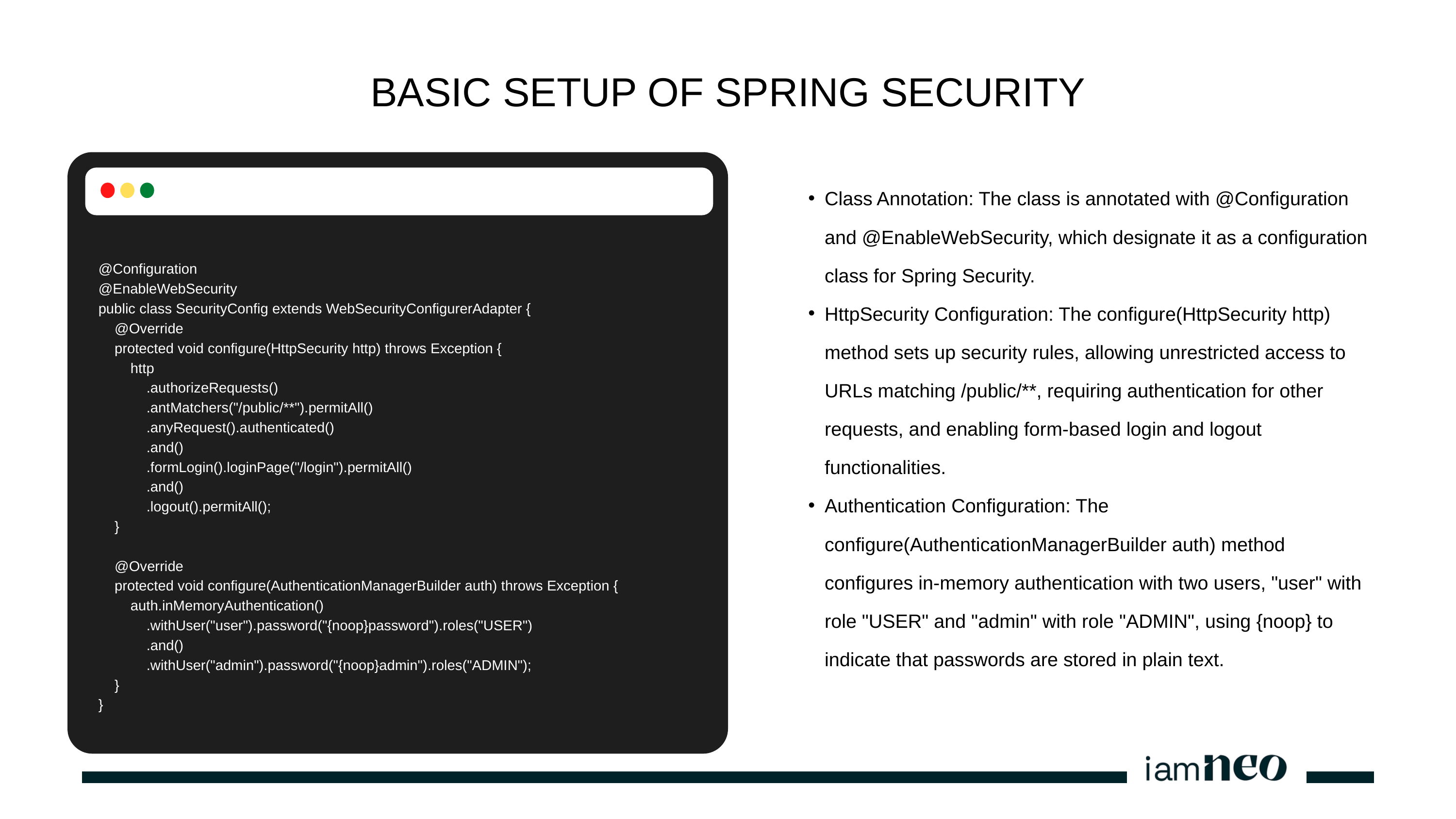

BASIC SETUP OF SPRING SECURITY

Class Annotation: The class is annotated with @Configuration and @EnableWebSecurity, which designate it as a configuration class for Spring Security.
HttpSecurity Configuration: The configure(HttpSecurity http) method sets up security rules, allowing unrestricted access to URLs matching /public/**, requiring authentication for other requests, and enabling form-based login and logout functionalities.
Authentication Configuration: The configure(AuthenticationManagerBuilder auth) method configures in-memory authentication with two users, "user" with role "USER" and "admin" with role "ADMIN", using {noop} to indicate that passwords are stored in plain text.

@Configuration
@EnableWebSecurity
public class SecurityConfig extends WebSecurityConfigurerAdapter {
    @Override
    protected void configure(HttpSecurity http) throws Exception {
        http
            .authorizeRequests()
            .antMatchers("/public/**").permitAll()
            .anyRequest().authenticated()
            .and()
            .formLogin().loginPage("/login").permitAll()
            .and()
            .logout().permitAll();
    }

    @Override
    protected void configure(AuthenticationManagerBuilder auth) throws Exception {
        auth.inMemoryAuthentication()
            .withUser("user").password("{noop}password").roles("USER")
            .and()
            .withUser("admin").password("{noop}admin").roles("ADMIN");
    }
}